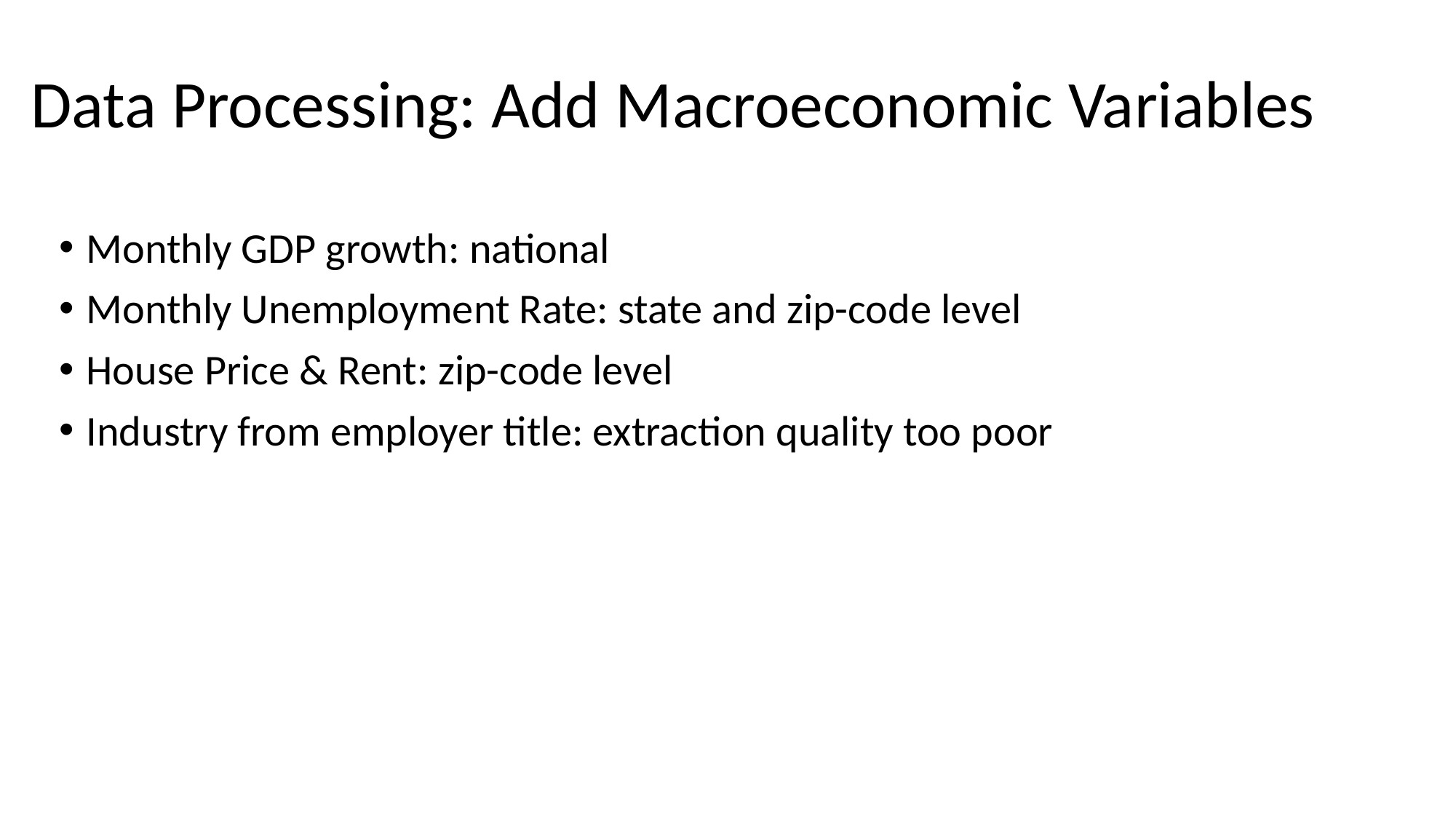

# Data Processing: Add Macroeconomic Variables
Monthly GDP growth: national
Monthly Unemployment Rate: state and zip-code level
House Price & Rent: zip-code level
Industry from employer title: extraction quality too poor